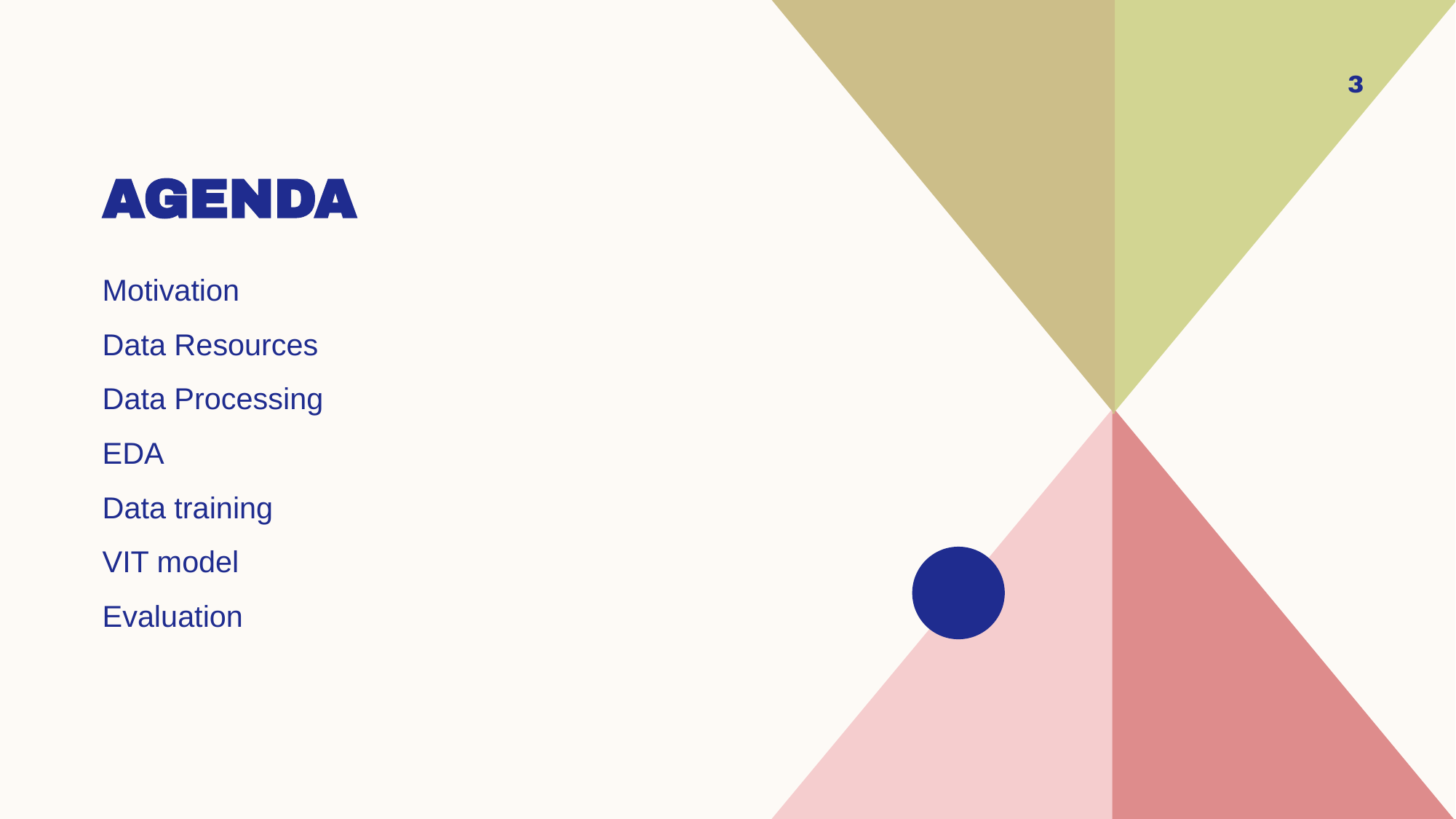

# agenda
3
Motivation
Data Resources
Data Processing
EDA
Data training
VIT model
Evaluation